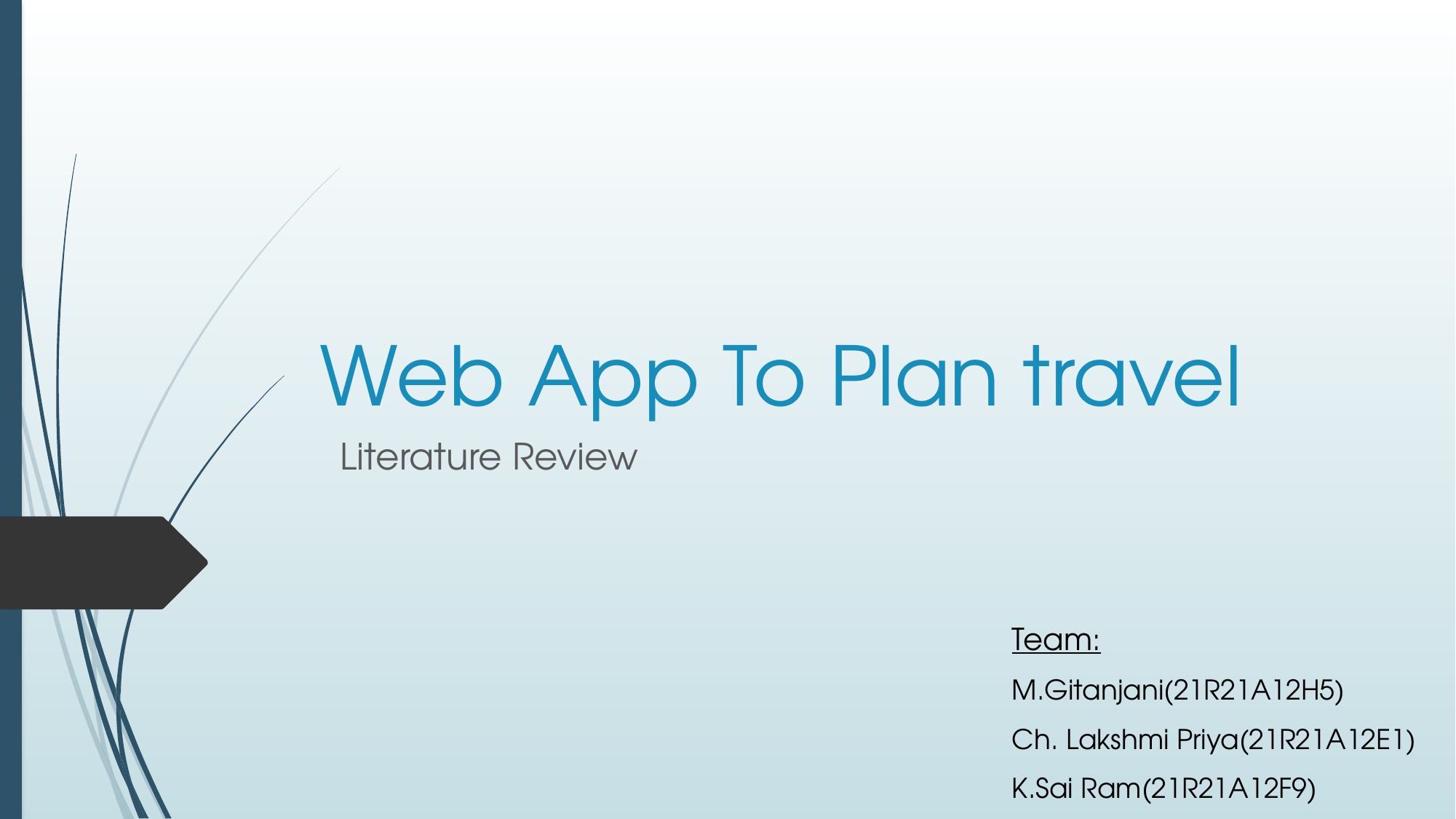

# Web App To Plan travel
Literature Review
Team:
M.Gitanjani(21R21A12H5)
Ch. Lakshmi Priya(21R21A12E1)
K.Sai Ram(21R21A12F9)